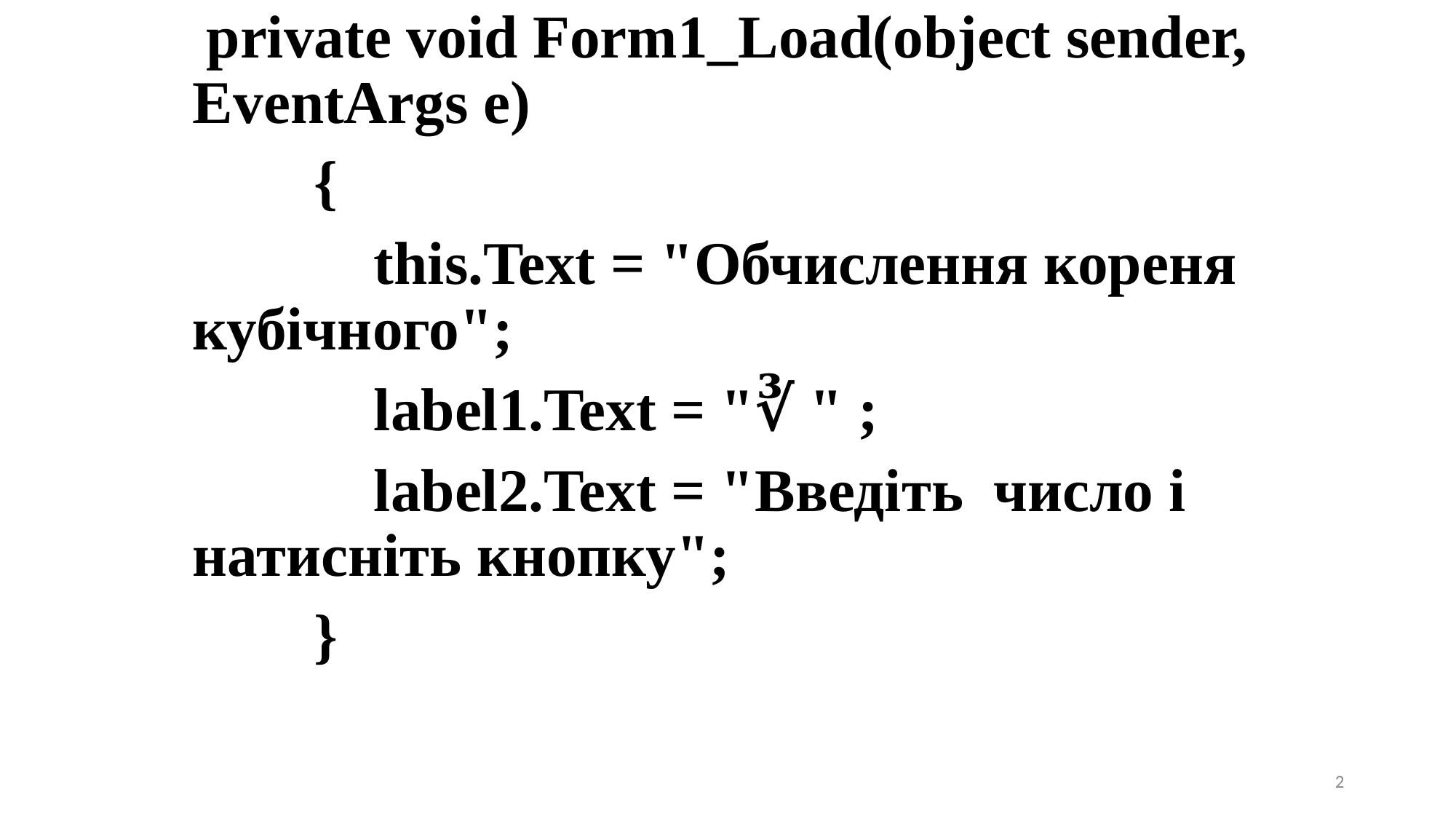

private void Form1_Load(object sender, EventArgs e)
        {
            this.Text = "Обчислення кореня кубічного";
            label1.Text = "∛ " ;
            label2.Text = "Введіть  число і натисніть кнопку";
        }
2